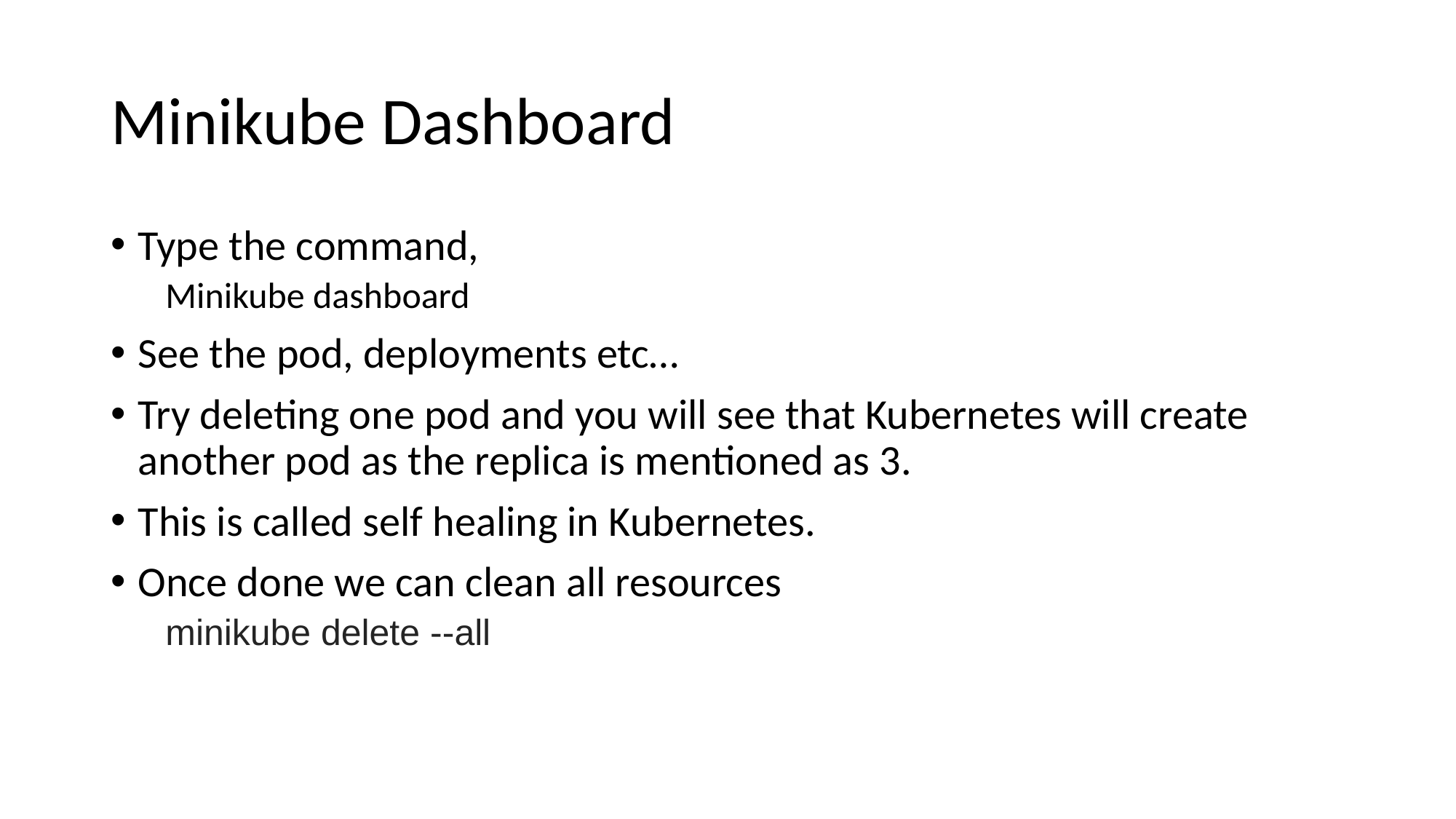

# Minikube Dashboard
Type the command,
Minikube dashboard
See the pod, deployments etc…
Try deleting one pod and you will see that Kubernetes will create another pod as the replica is mentioned as 3.
This is called self healing in Kubernetes.
Once done we can clean all resources
minikube delete --all